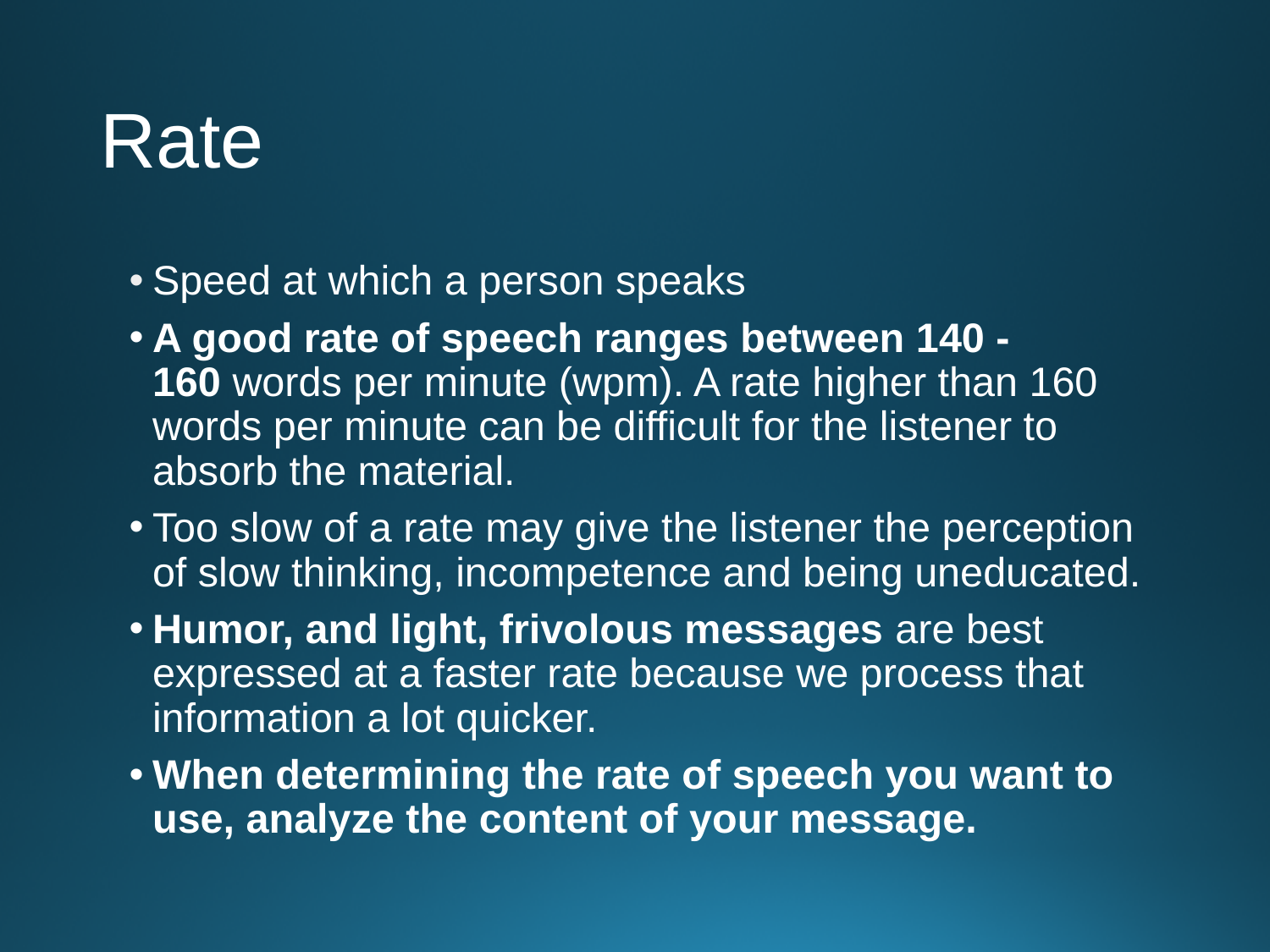

# Rate
Speed at which a person speaks
A good rate of speech ranges between 140 -160 words per minute (wpm). A rate higher than 160 words per minute can be difficult for the listener to absorb the material.
Too slow of a rate may give the listener the perception of slow thinking, incompetence and being uneducated.
Humor, and light, frivolous messages are best expressed at a faster rate because we process that information a lot quicker.
When determining the rate of speech you want to use, analyze the content of your message.